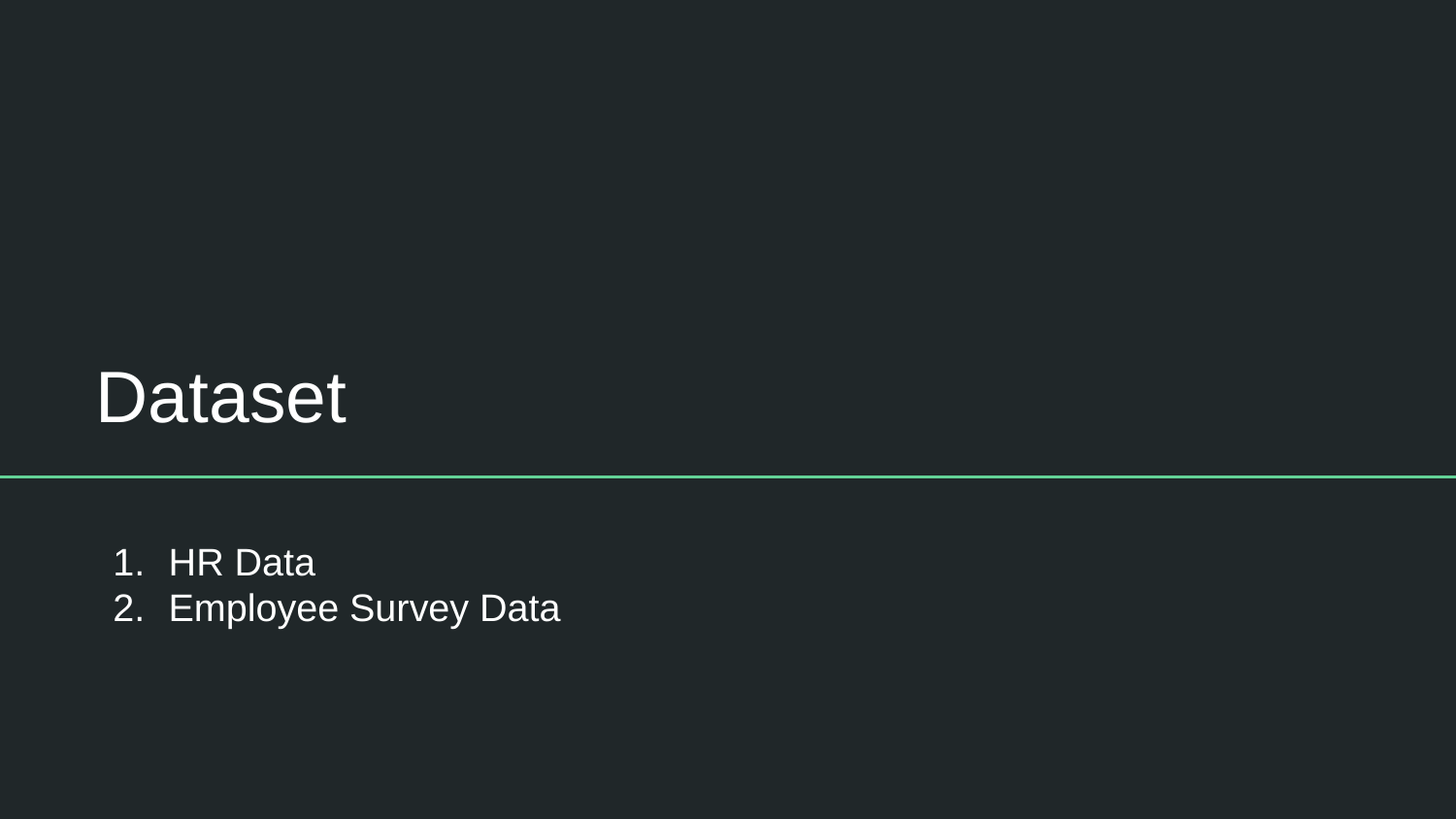

# Dataset
HR Data
Employee Survey Data